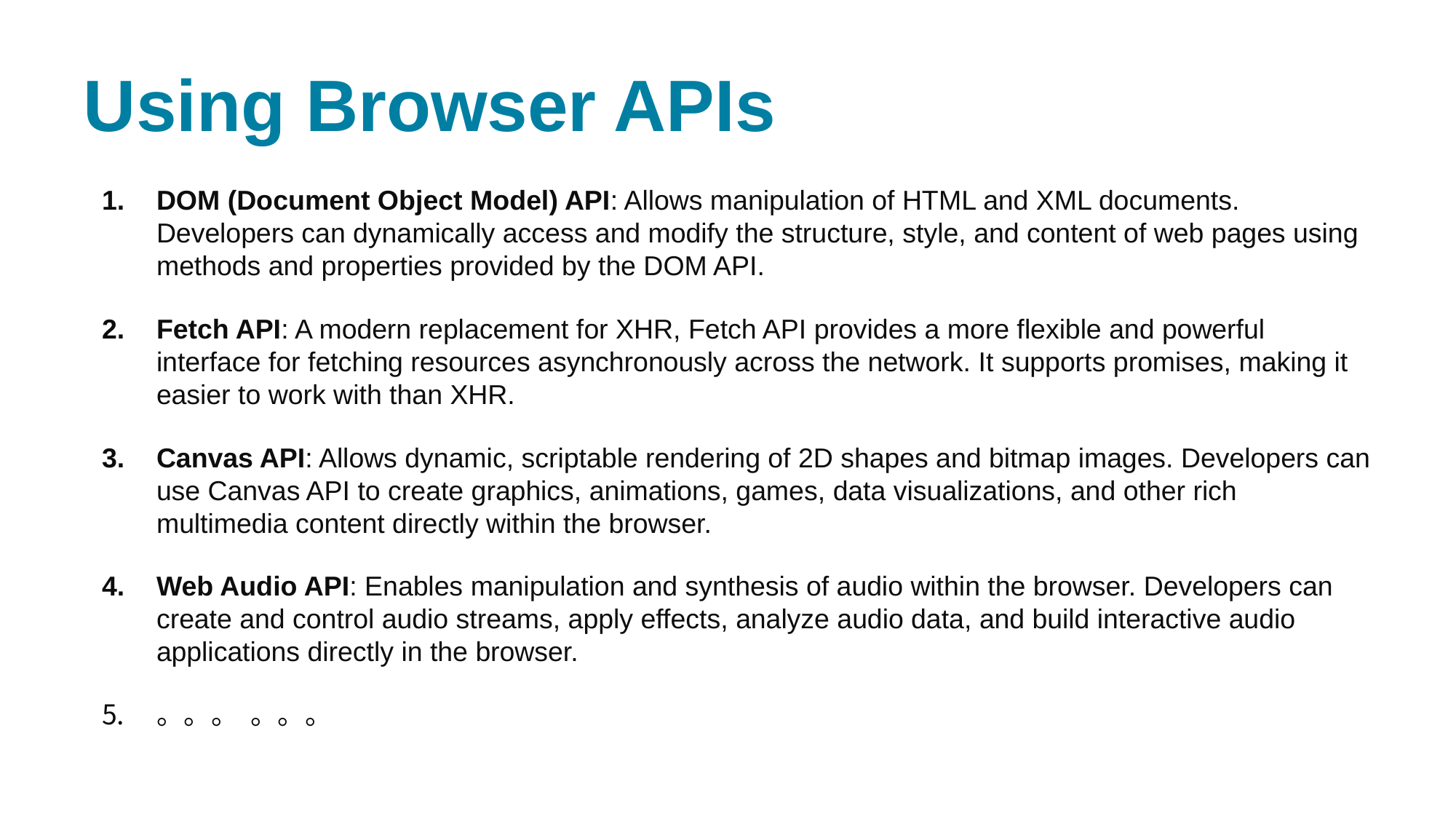

# Using Browser APIs
DOM (Document Object Model) API: Allows manipulation of HTML and XML documents. Developers can dynamically access and modify the structure, style, and content of web pages using methods and properties provided by the DOM API.
Fetch API: A modern replacement for XHR, Fetch API provides a more flexible and powerful interface for fetching resources asynchronously across the network. It supports promises, making it easier to work with than XHR.
Canvas API: Allows dynamic, scriptable rendering of 2D shapes and bitmap images. Developers can use Canvas API to create graphics, animations, games, data visualizations, and other rich multimedia content directly within the browser.
Web Audio API: Enables manipulation and synthesis of audio within the browser. Developers can create and control audio streams, apply effects, analyze audio data, and build interactive audio applications directly in the browser.
。。。  。。。